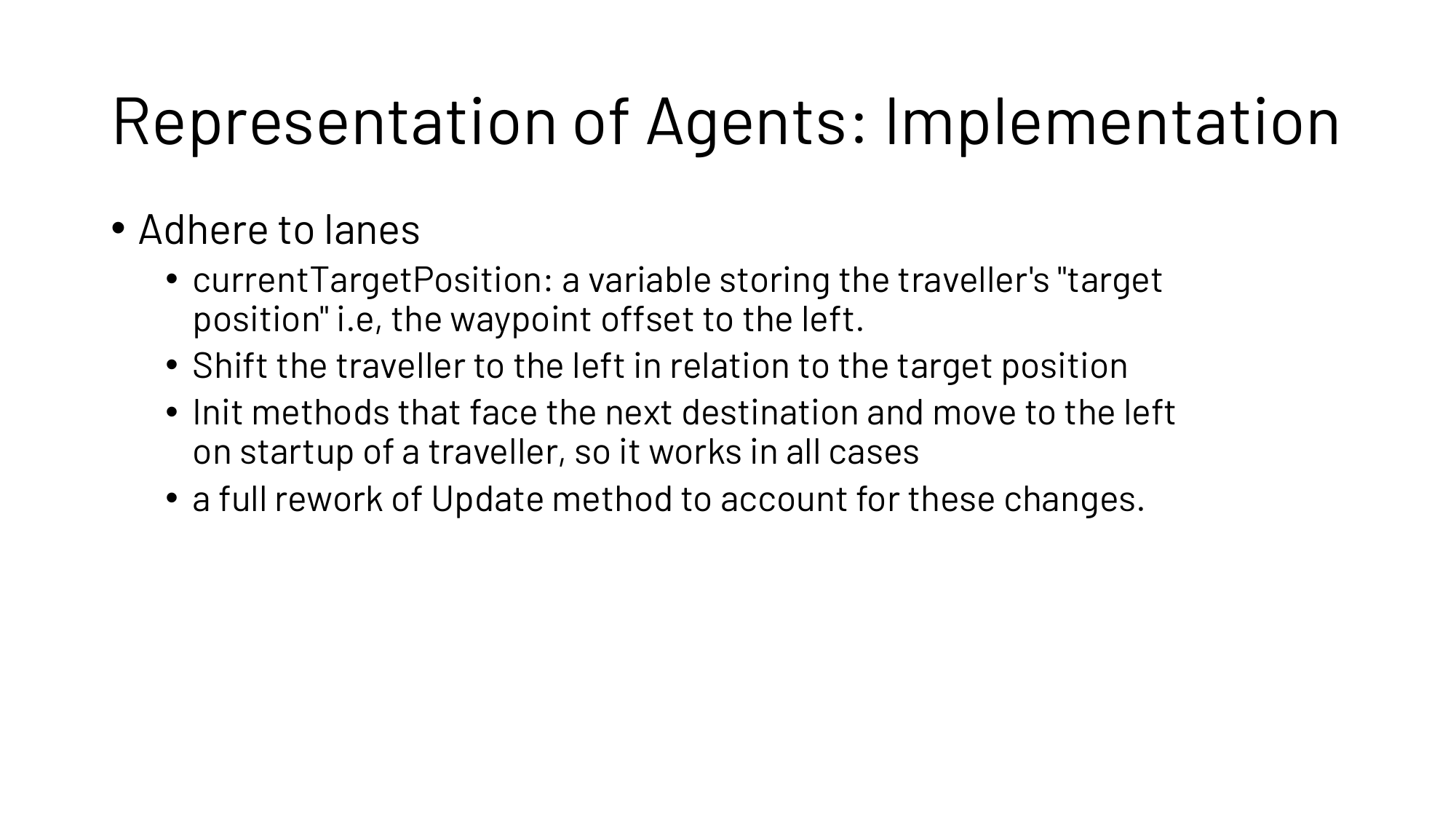

# Representation of Agents: Implementation
Adhere to lanes
currentTargetPosition: a variable storing the traveller's "target position" i.e, the waypoint offset to the left.
Shift the traveller to the left in relation to the target position
Init methods that face the next destination and move to the left on startup of a traveller, so it works in all cases
a full rework of Update method to account for these changes.